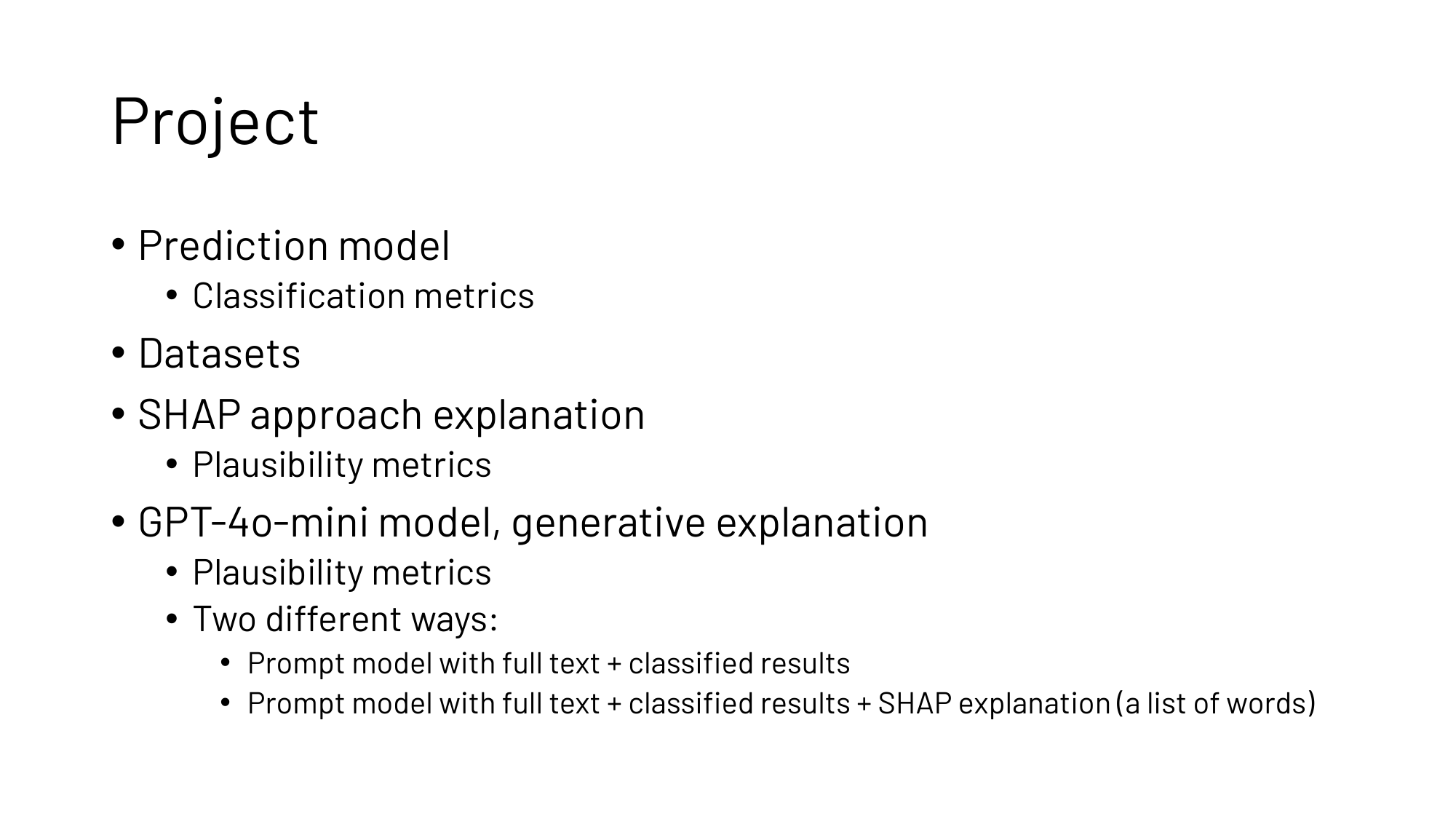

# Project
Prediction model
Classification metrics
Datasets
SHAP approach explanation
Plausibility metrics
GPT-4o-mini model, generative explanation
Plausibility metrics
Two different ways:
Prompt model with full text + classified results
Prompt model with full text + classified results + SHAP explanation (a list of words)